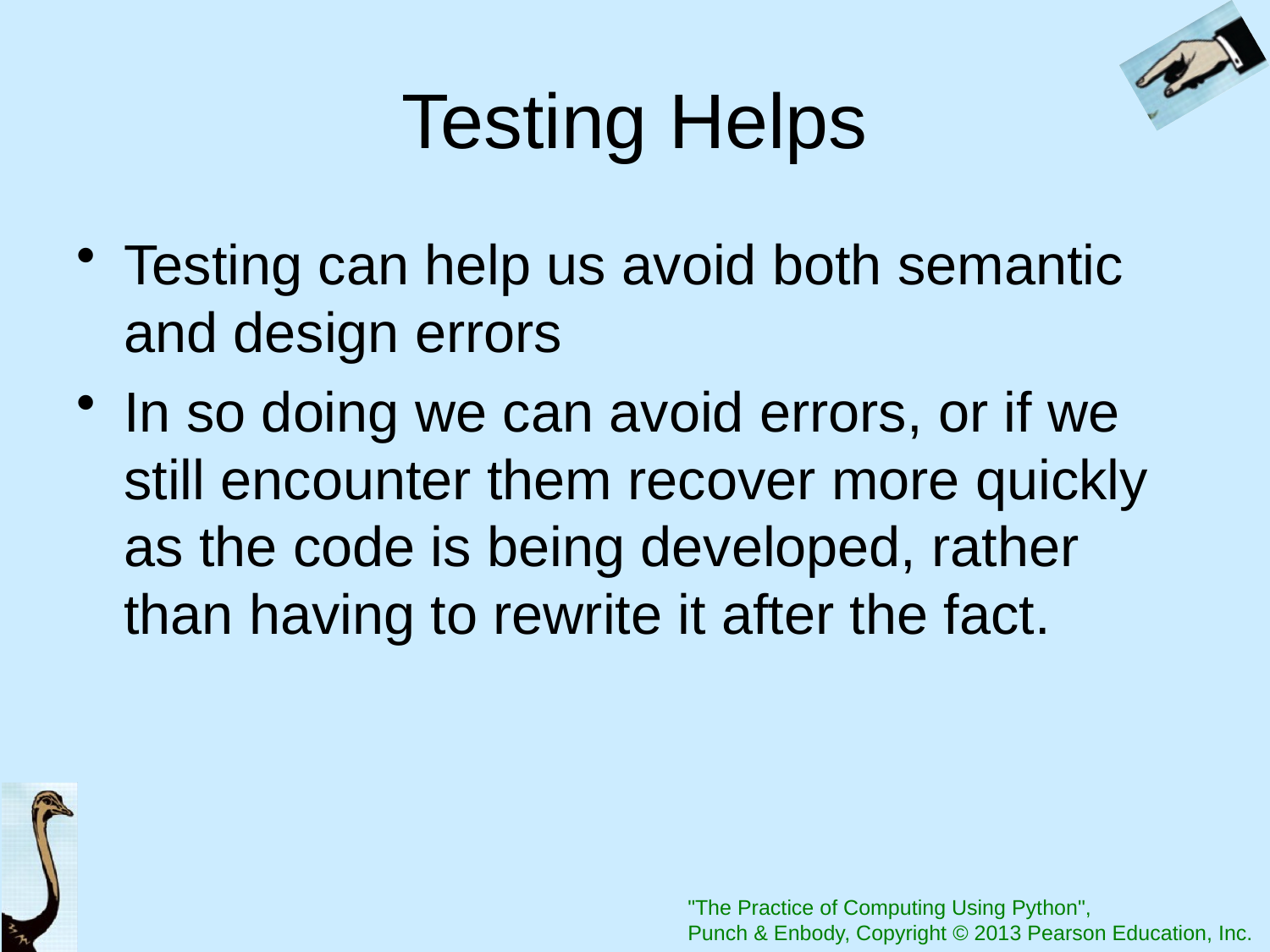

# Testing Helps
Testing can help us avoid both semantic and design errors
In so doing we can avoid errors, or if we still encounter them recover more quickly as the code is being developed, rather than having to rewrite it after the fact.